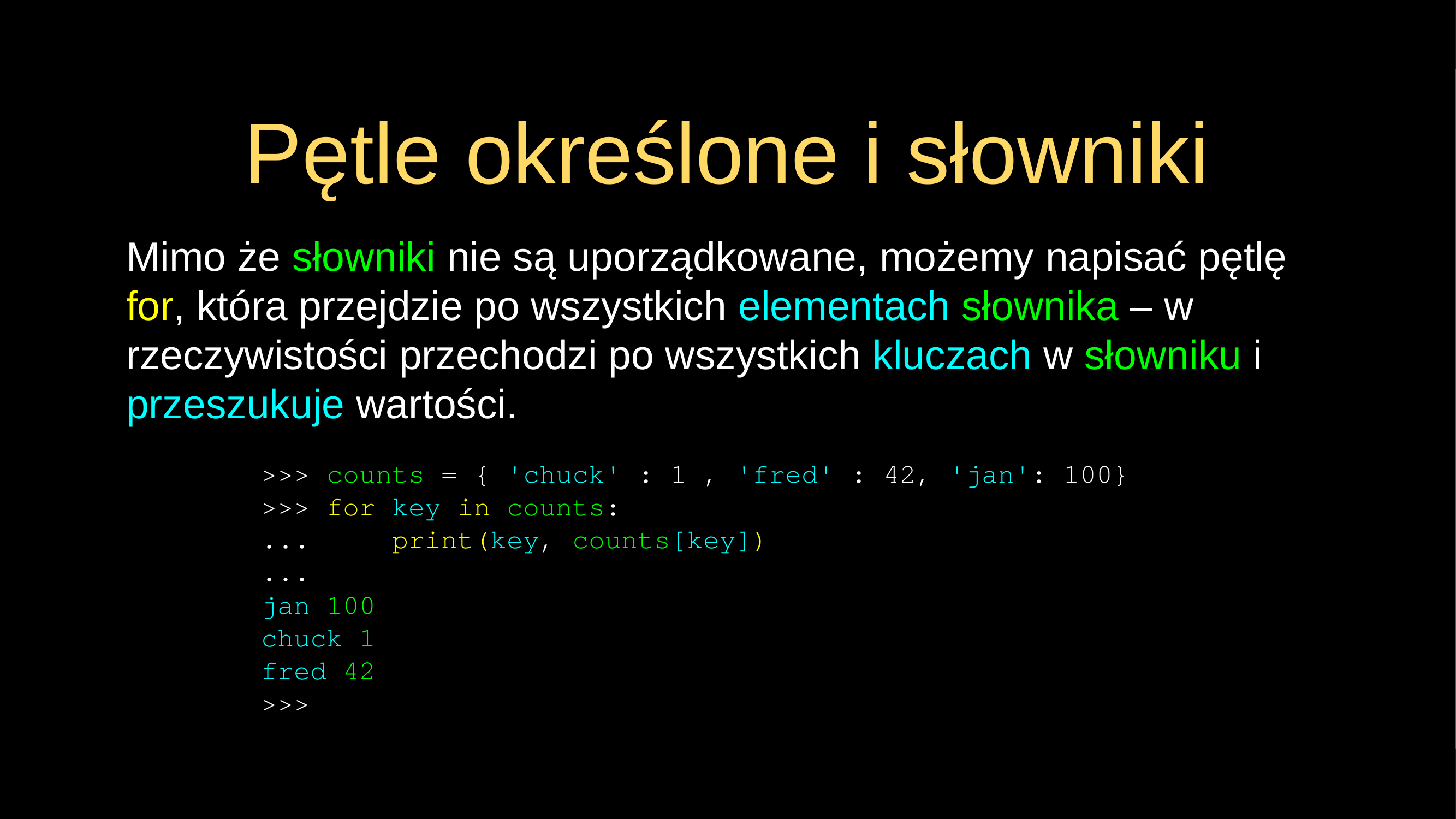

# Pętle określone i słowniki
Mimo że słowniki nie są uporządkowane, możemy napisać pętlę for, która przejdzie po wszystkich elementach słownika – w rzeczywistości przechodzi po wszystkich kluczach w słowniku i przeszukuje wartości.
>>> counts = { 'chuck' : 1 , 'fred' : 42, 'jan': 100}
>>> for key in counts:
...     print(key, counts[key])
...
jan 100
chuck 1
fred 42
>>>